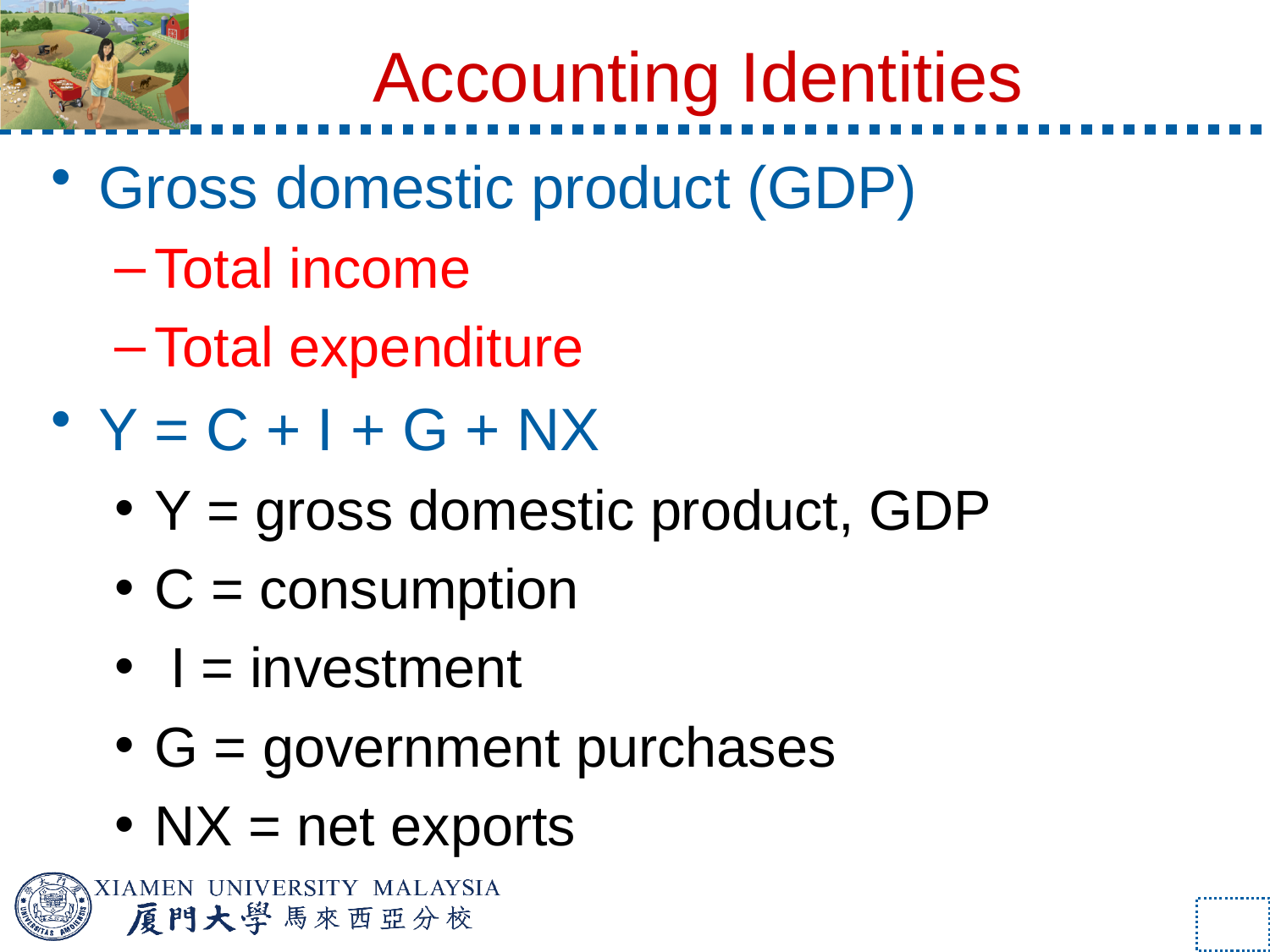

# Accounting Identities
Gross domestic product (GDP)
Total income
Total expenditure
Y = C + I + G + NX
Y = gross domestic product, GDP
C = consumption
 I = investment
G = government purchases
NX = net exports
13